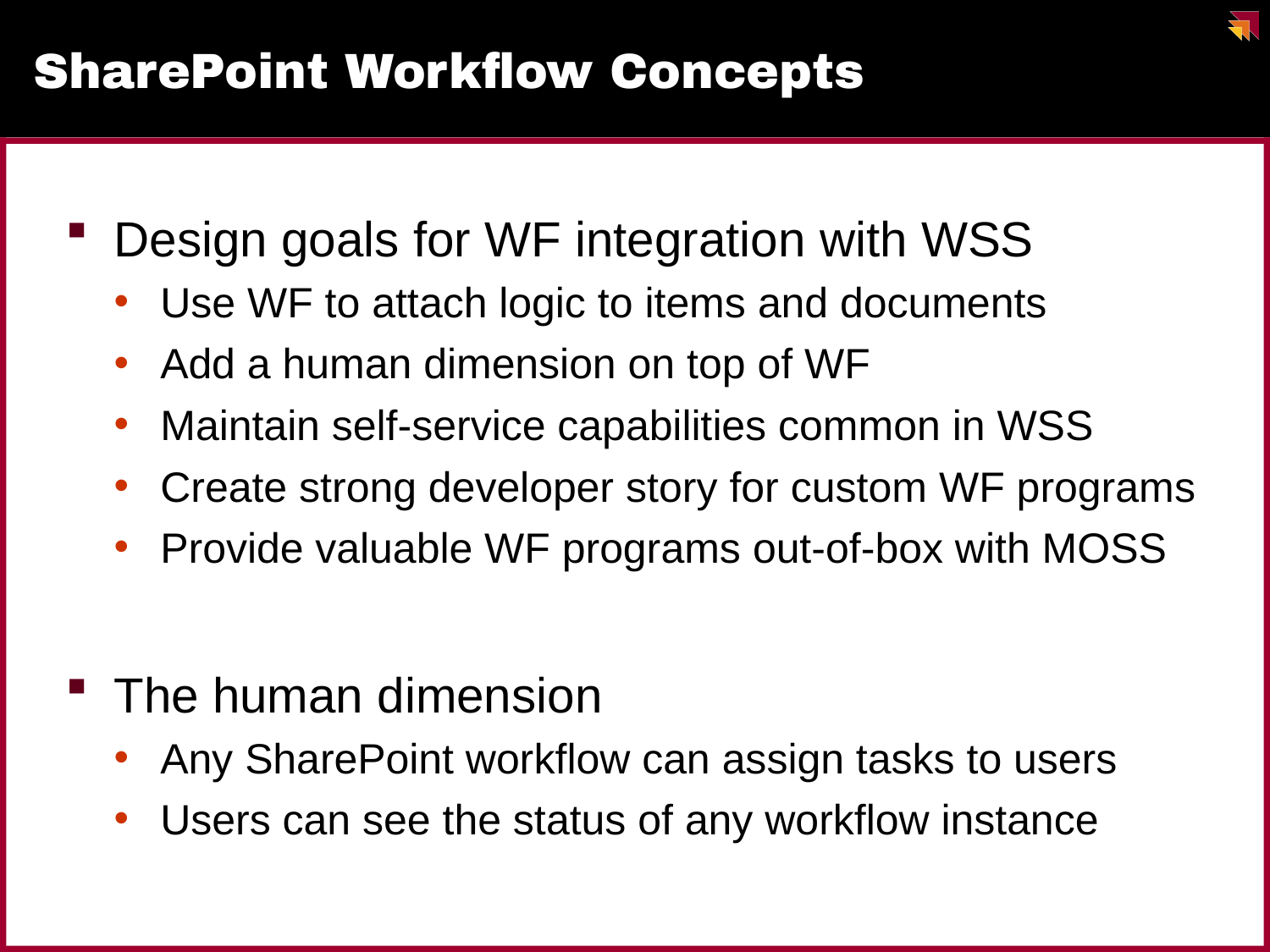

# SharePoint Workflow Concepts
Design goals for WF integration with WSS
Use WF to attach logic to items and documents
Add a human dimension on top of WF
Maintain self-service capabilities common in WSS
Create strong developer story for custom WF programs
Provide valuable WF programs out-of-box with MOSS

The human dimension
Any SharePoint workflow can assign tasks to users
Users can see the status of any workflow instance